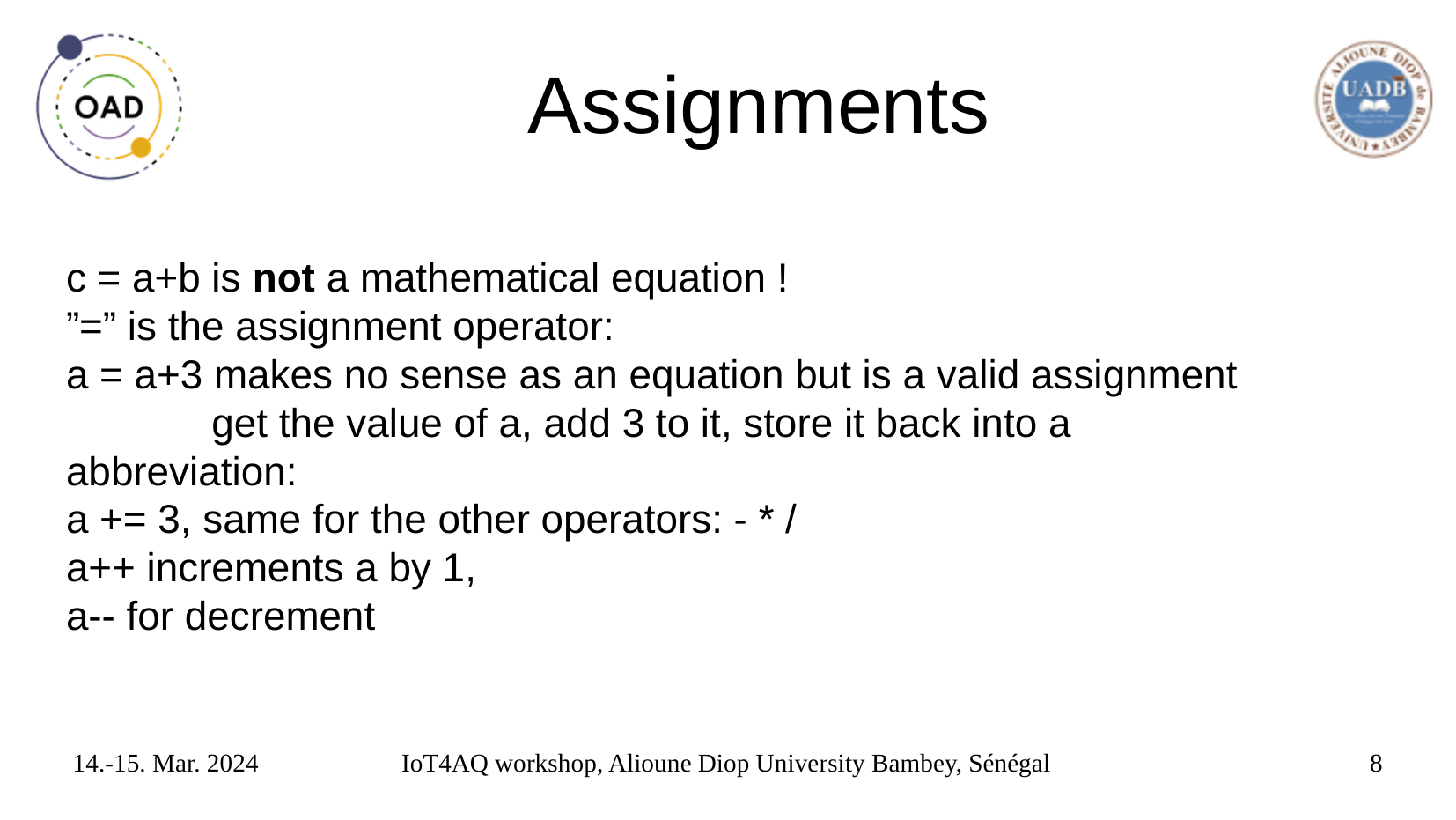

# Assignments
c = a+b is not a mathematical equation !
”=” is the assignment operator:
a = a+3 makes no sense as an equation but is a valid assignment
             get the value of a, add 3 to it, store it back into a
abbreviation:
a += 3, same for the other operators: - * /
a++ increments a by 1,
a-- for decrement
14.-15. Mar. 2024
IoT4AQ workshop, Alioune Diop University Bambey, Sénégal
8